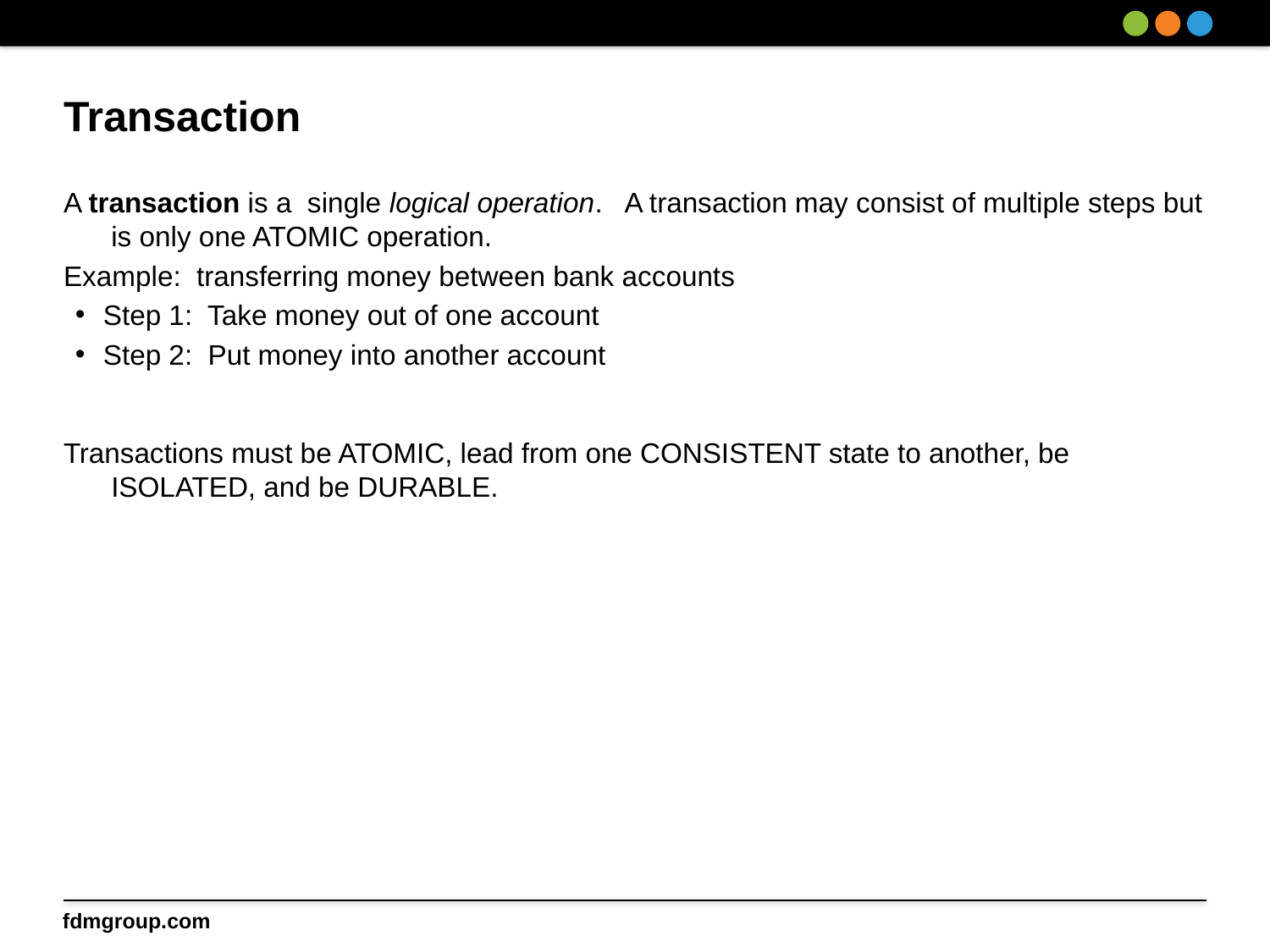

# Transaction
A transaction is a  single logical operation.   A transaction may consist of multiple steps but is only one ATOMIC operation.
Example:  transferring money between bank accounts
Step 1:  Take money out of one account
Step 2:  Put money into another account

Transactions must be ATOMIC, lead from one CONSISTENT state to another, be ISOLATED, and be DURABLE.